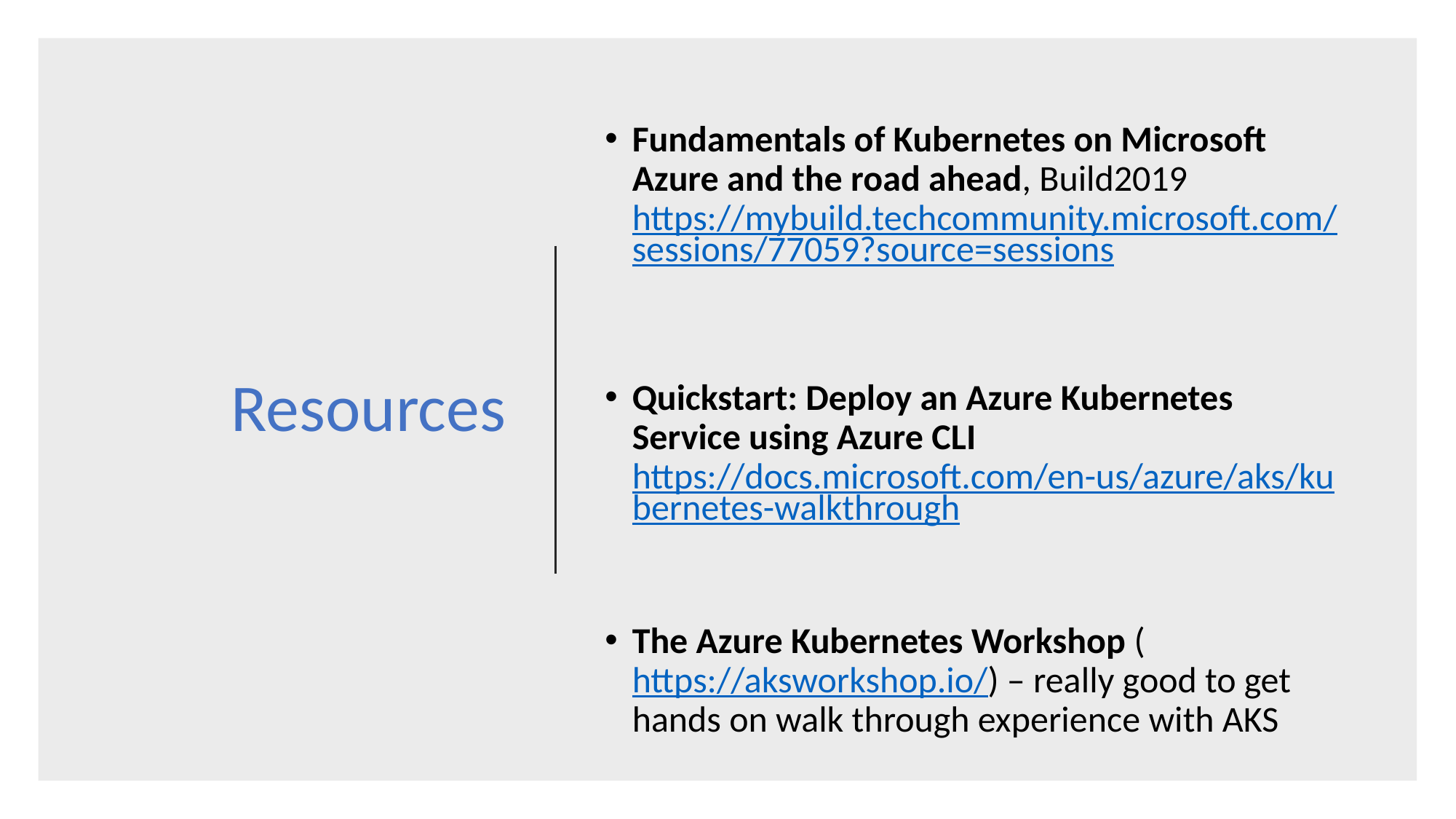

# Resources
Fundamentals of Kubernetes on Microsoft Azure and the road ahead, Build2019
https://mybuild.techcommunity.microsoft.com/sessions/77059?source=sessions

Quickstart: Deploy an Azure Kubernetes Service using Azure CLI
https://docs.microsoft.com/en-us/azure/aks/kubernetes-walkthrough
The Azure Kubernetes Workshop (https://aksworkshop.io/) – really good to get hands on walk through experience with AKS